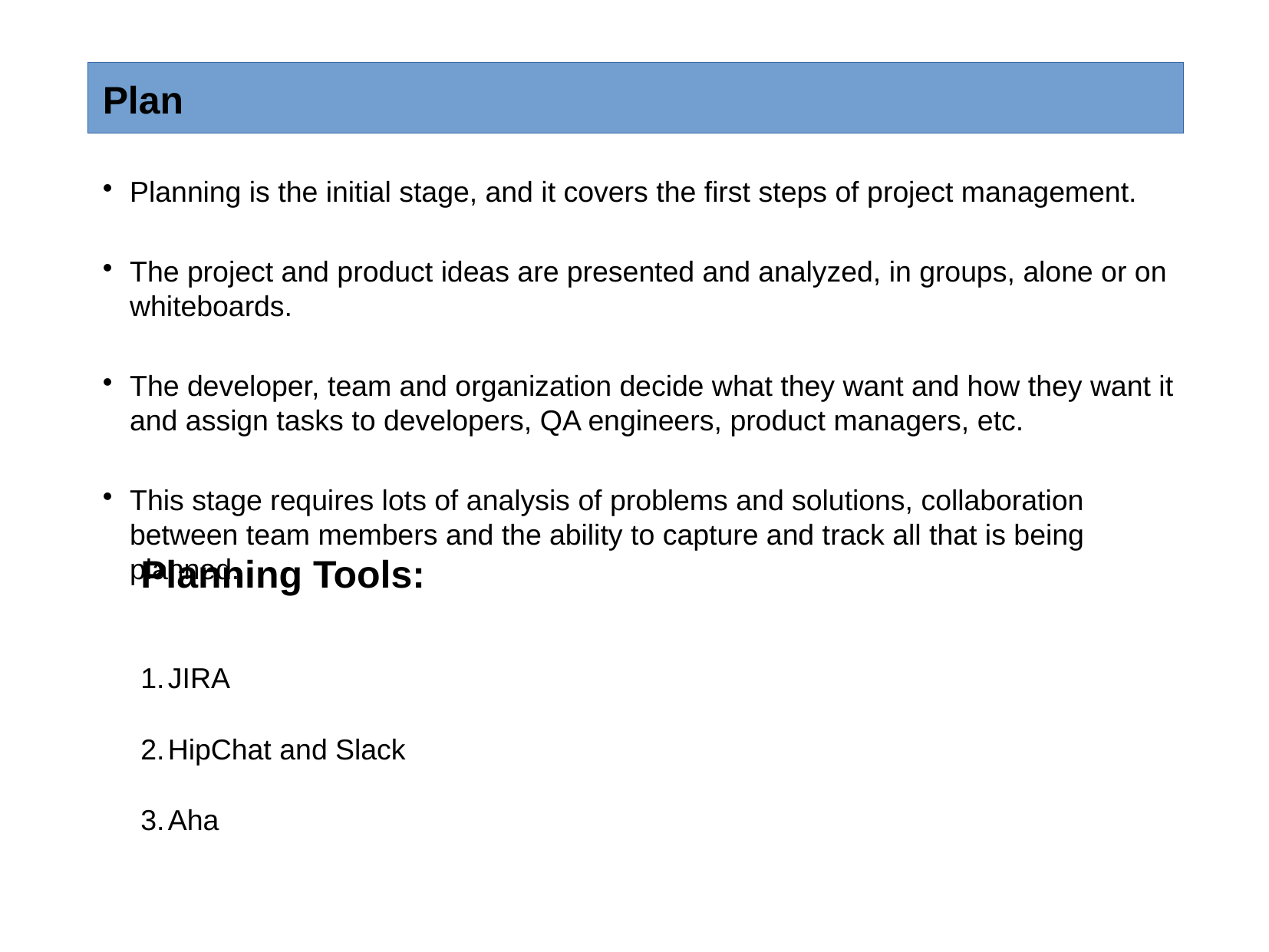

Plan
Planning is the initial stage, and it covers the first steps of project management.
The project and product ideas are presented and analyzed, in groups, alone or on whiteboards.
The developer, team and organization decide what they want and how they want it and assign tasks to developers, QA engineers, product managers, etc.
This stage requires lots of analysis of problems and solutions, collaboration between team members and the ability to capture and track all that is being planned.
Planning Tools:

JIRA
HipChat and Slack
Aha